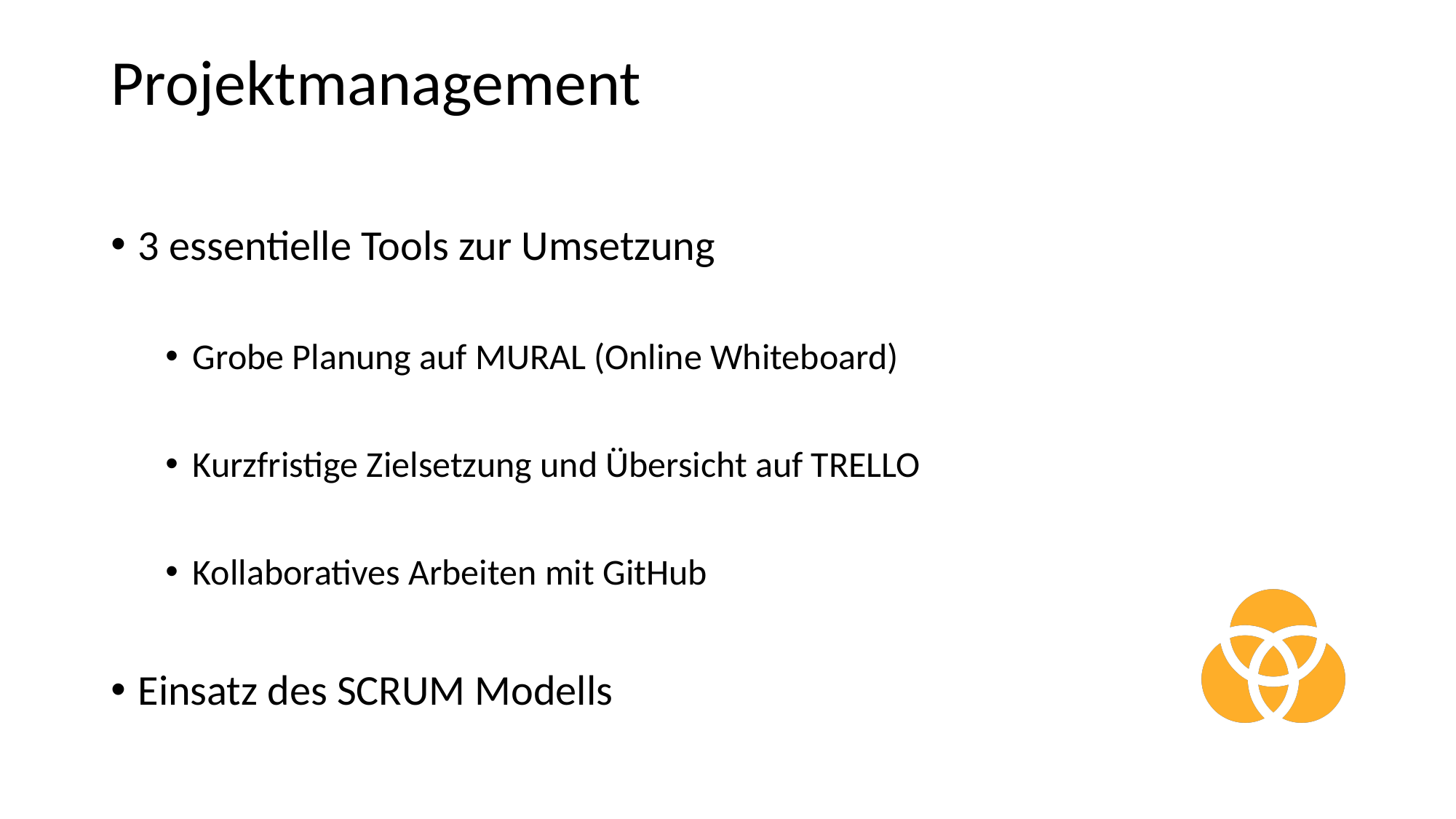

# Projektmanagement
3 essentielle Tools zur Umsetzung

Grobe Planung auf MURAL (Online Whiteboard)

Kurzfristige Zielsetzung und Übersicht auf TRELLO

Kollaboratives Arbeiten mit GitHub

Einsatz des SCRUM Modells